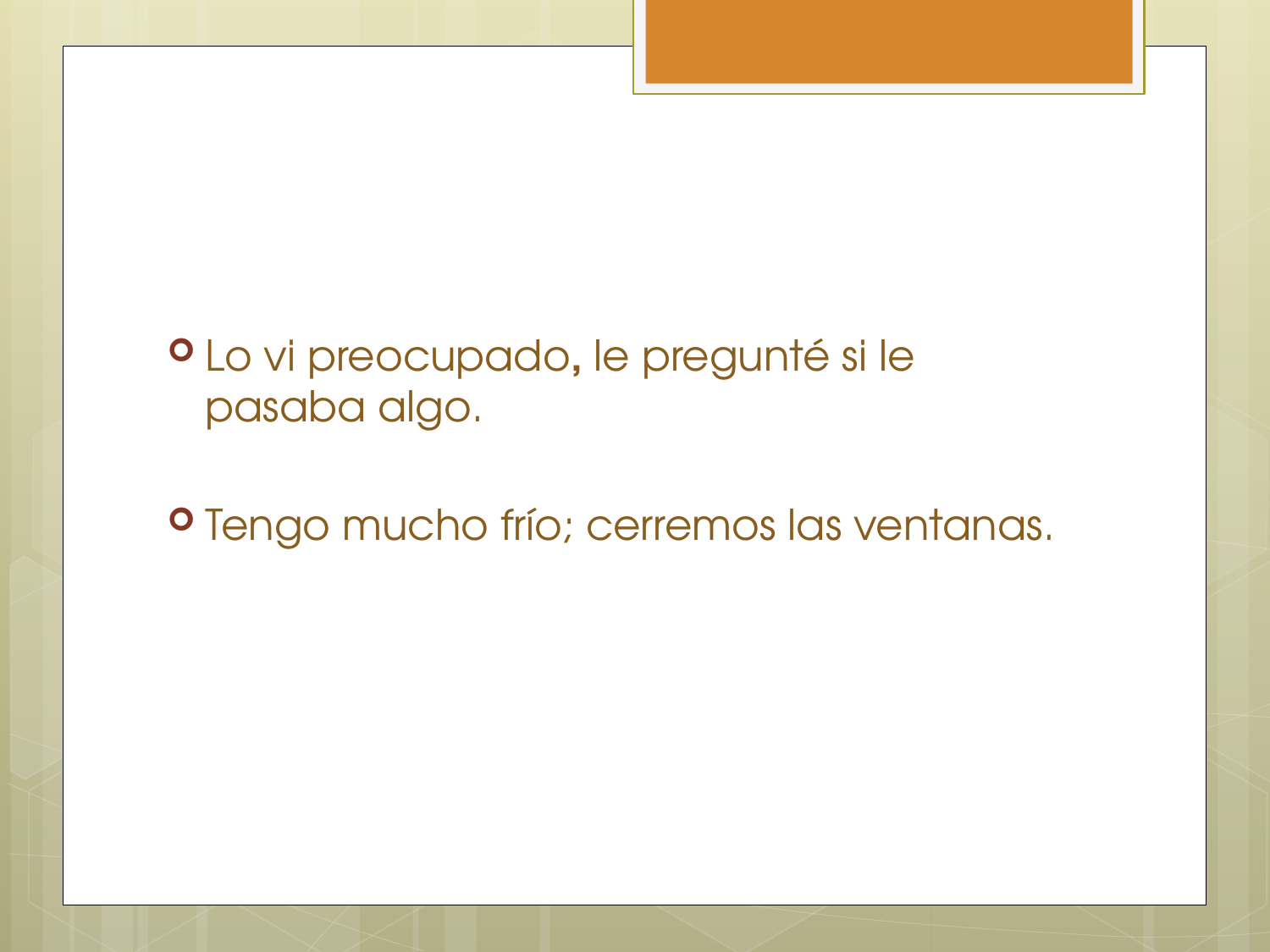

#
Lo vi preocupado, le pregunté si le pasaba algo.

Tengo mucho frío; cerremos las ventanas.